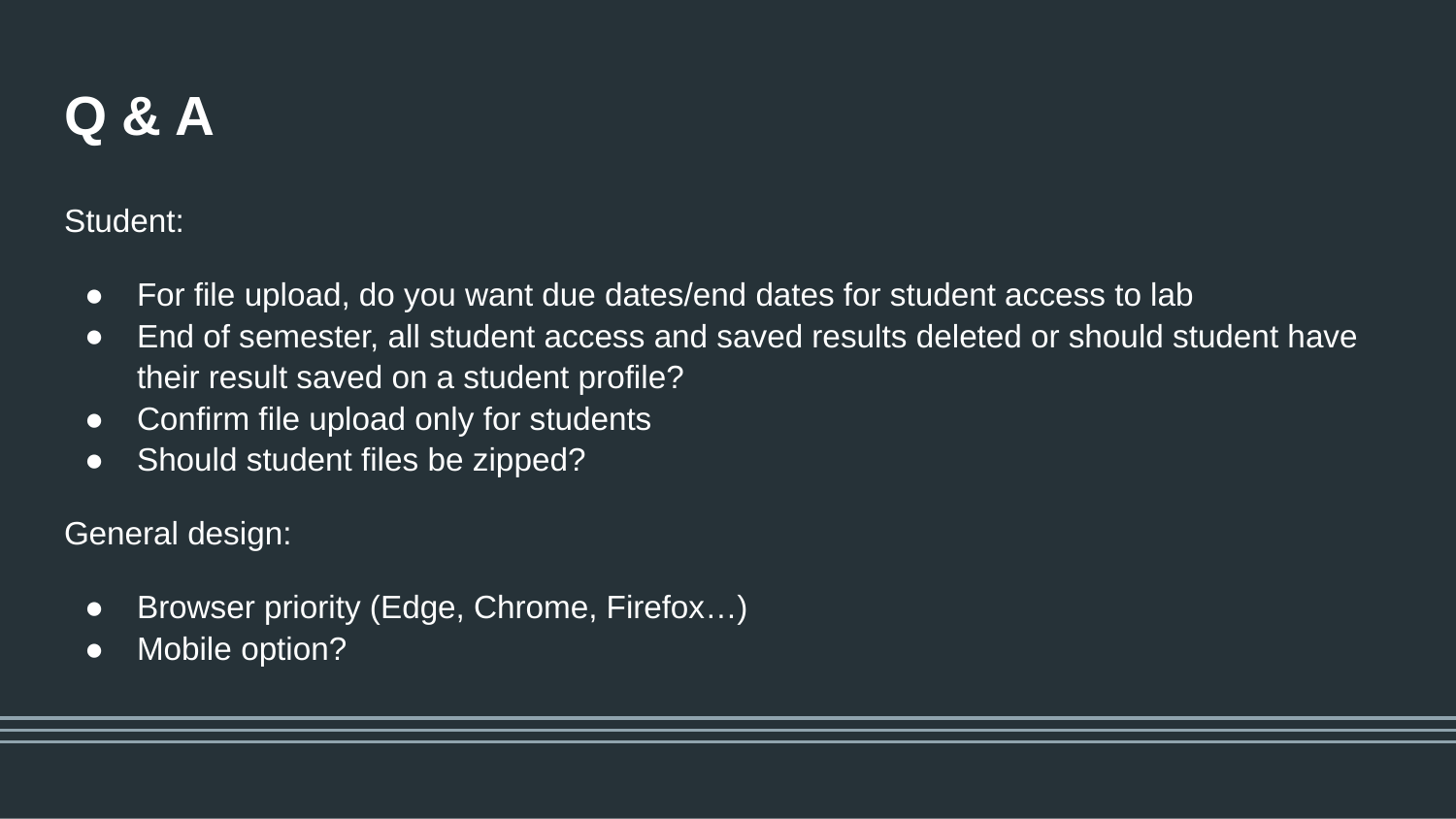

# Q & A
Student:
For file upload, do you want due dates/end dates for student access to lab
End of semester, all student access and saved results deleted or should student have their result saved on a student profile?
Confirm file upload only for students
Should student files be zipped?
General design:
Browser priority (Edge, Chrome, Firefox…)
Mobile option?